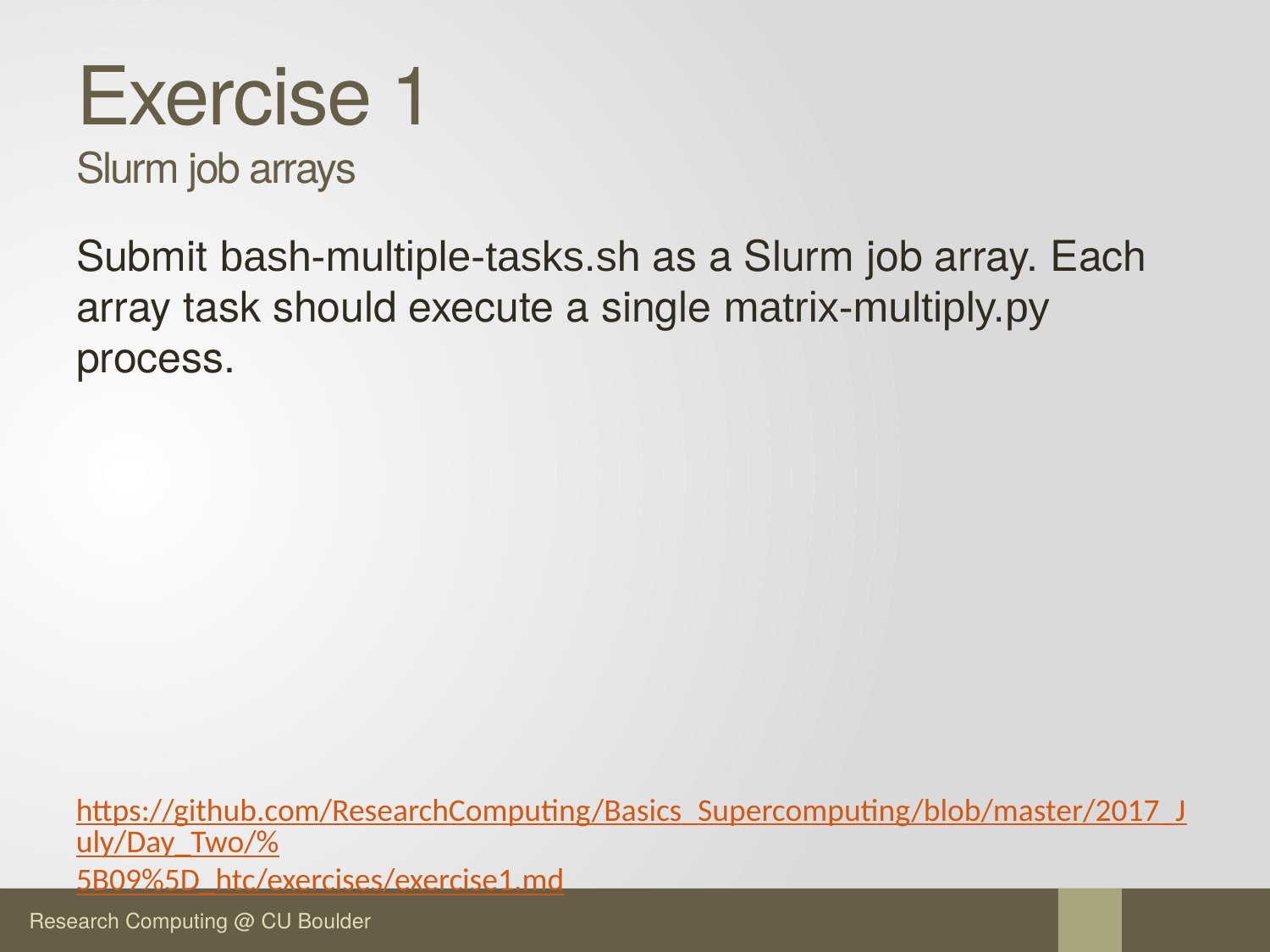

# Exercise 1 Slurm job arrays
Submit bash-multiple-tasks.sh as a Slurm job array. Each array task should execute a single matrix-multiply.py process.
https://github.com/ResearchComputing/Basics_Supercomputing/blob/master/2017_July/Day_Two/%5B09%5D_htc/exercises/exercise1.md